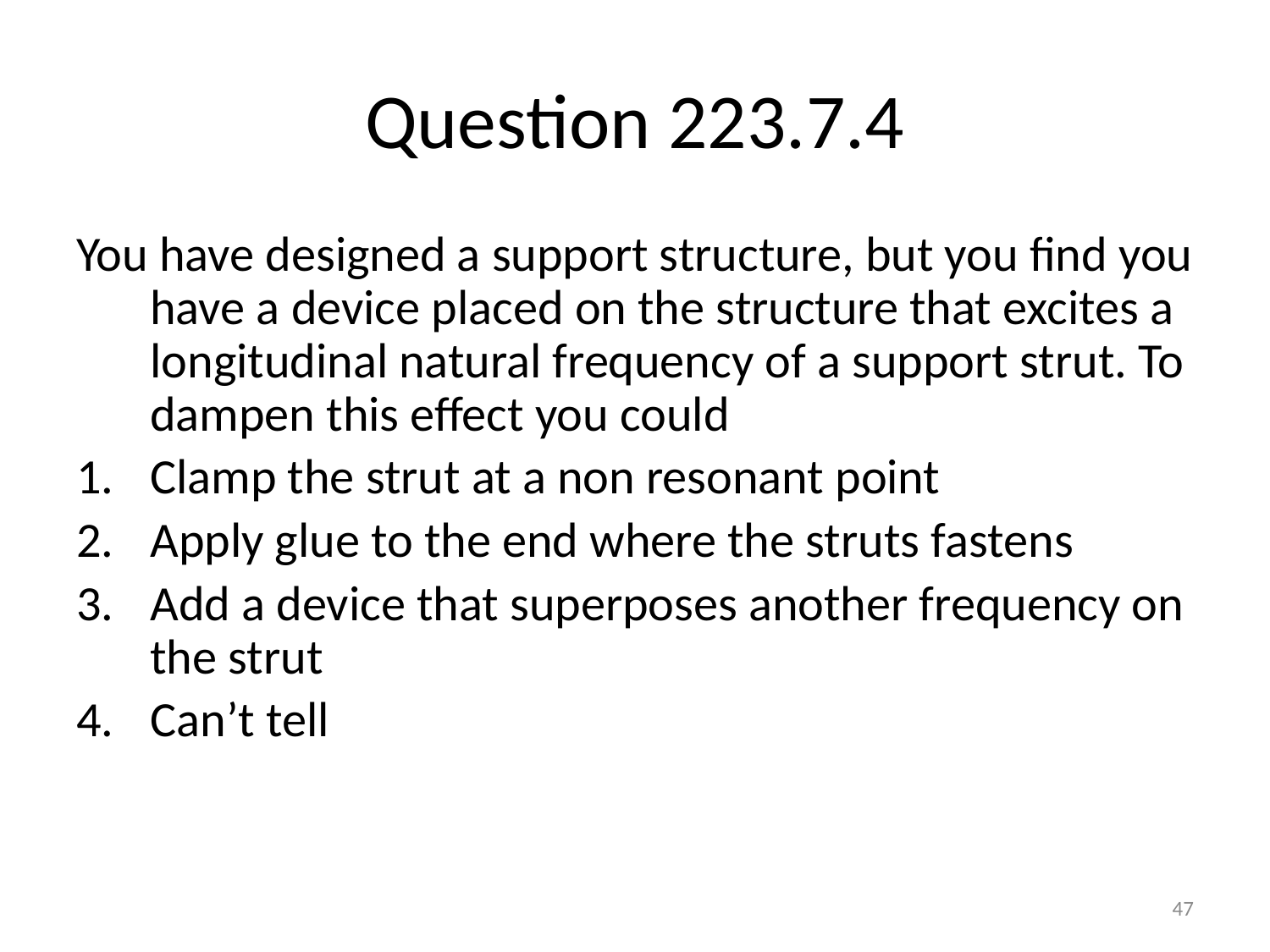

# Question 223.7.4
You have designed a support structure, but you find you have a device placed on the structure that excites a longitudinal natural frequency of a support strut. To dampen this effect you could
Clamp the strut at a non resonant point
Apply glue to the end where the struts fastens
Add a device that superposes another frequency on the strut
Can’t tell

47